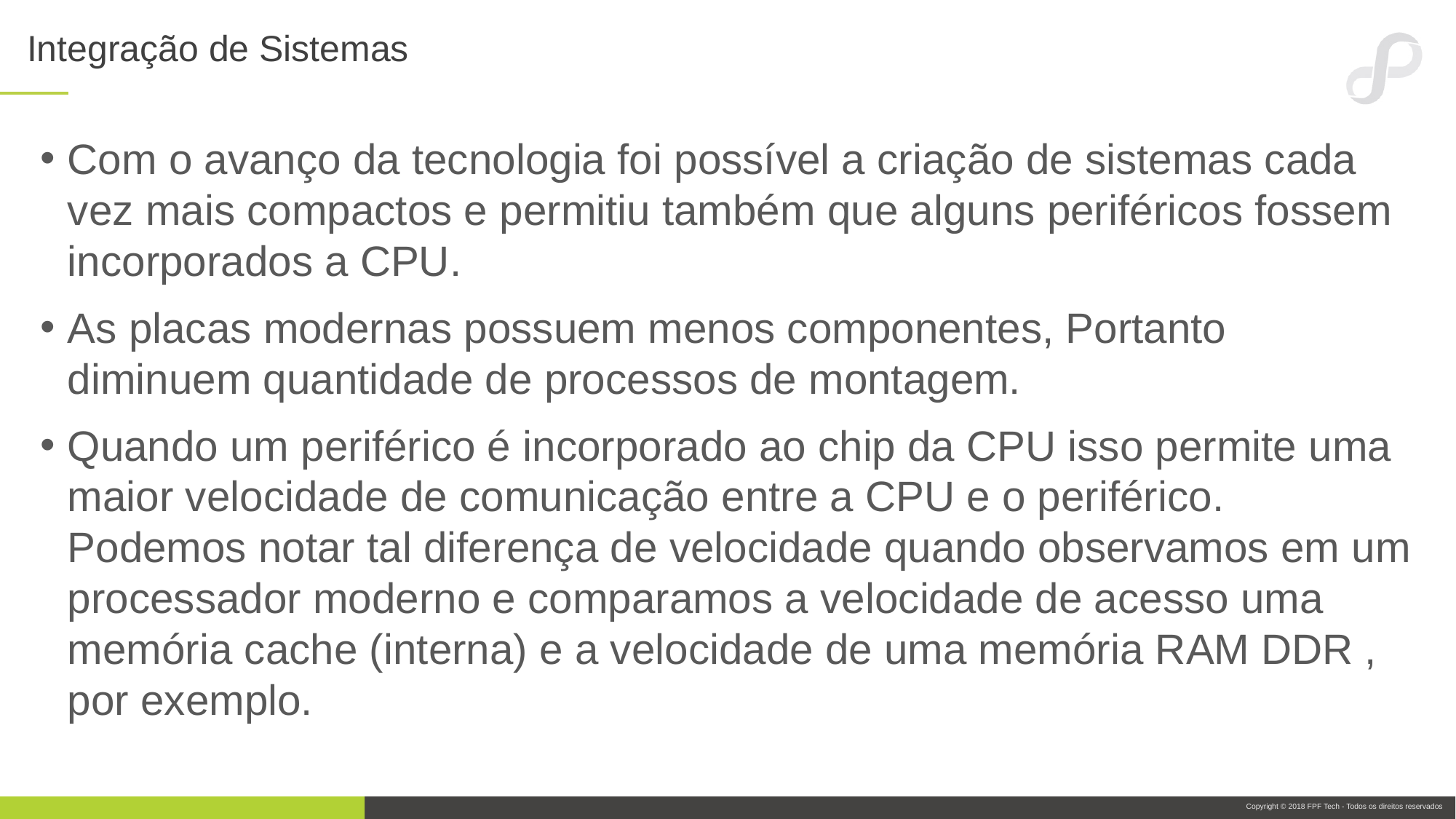

# Integração de Sistemas
Com o avanço da tecnologia foi possível a criação de sistemas cada vez mais compactos e permitiu também que alguns periféricos fossem incorporados a CPU.
As placas modernas possuem menos componentes, Portanto diminuem quantidade de processos de montagem.
Quando um periférico é incorporado ao chip da CPU isso permite uma maior velocidade de comunicação entre a CPU e o periférico. Podemos notar tal diferença de velocidade quando observamos em um processador moderno e comparamos a velocidade de acesso uma memória cache (interna) e a velocidade de uma memória RAM DDR , por exemplo.